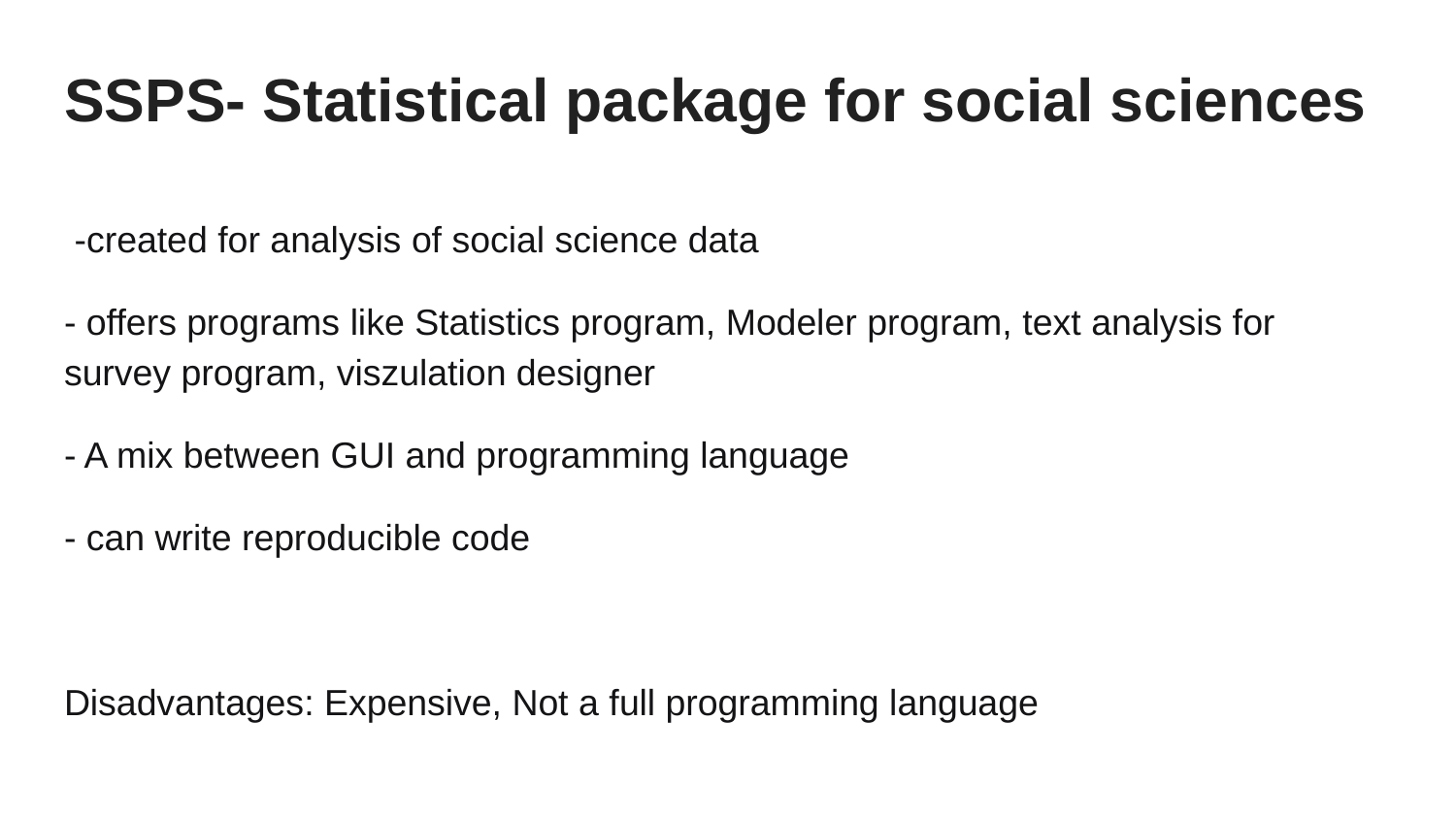

# SSPS- Statistical package for social sciences
 -created for analysis of social science data
- offers programs like Statistics program, Modeler program, text analysis for survey program, viszulation designer
- A mix between GUI and programming language
- can write reproducible code

Disadvantages: Expensive, Not a full programming language